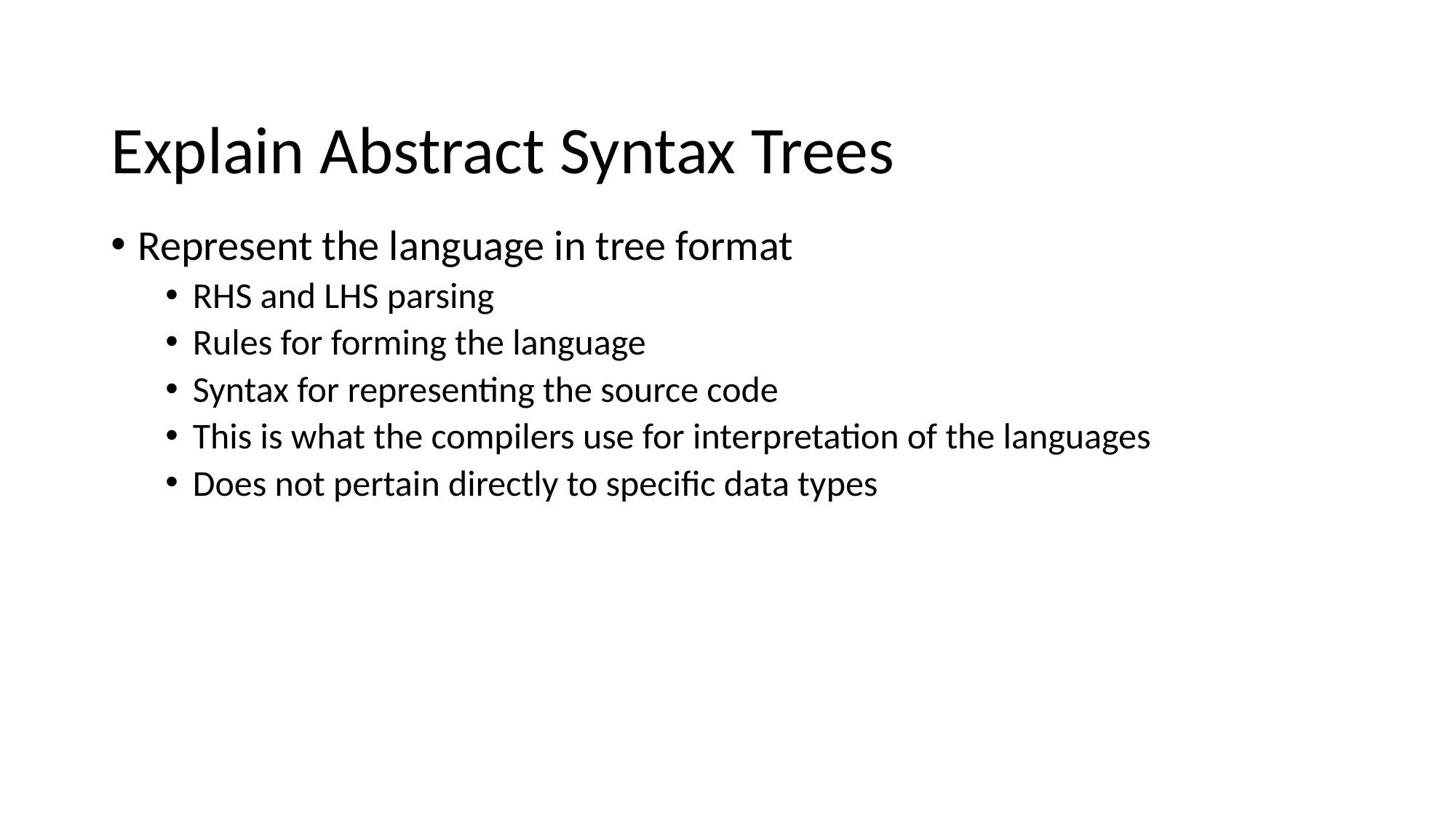

# Explain Abstract Syntax Trees
Represent the language in tree format
RHS and LHS parsing
Rules for forming the language
Syntax for representing the source code
This is what the compilers use for interpretation of the languages
Does not pertain directly to specific data types